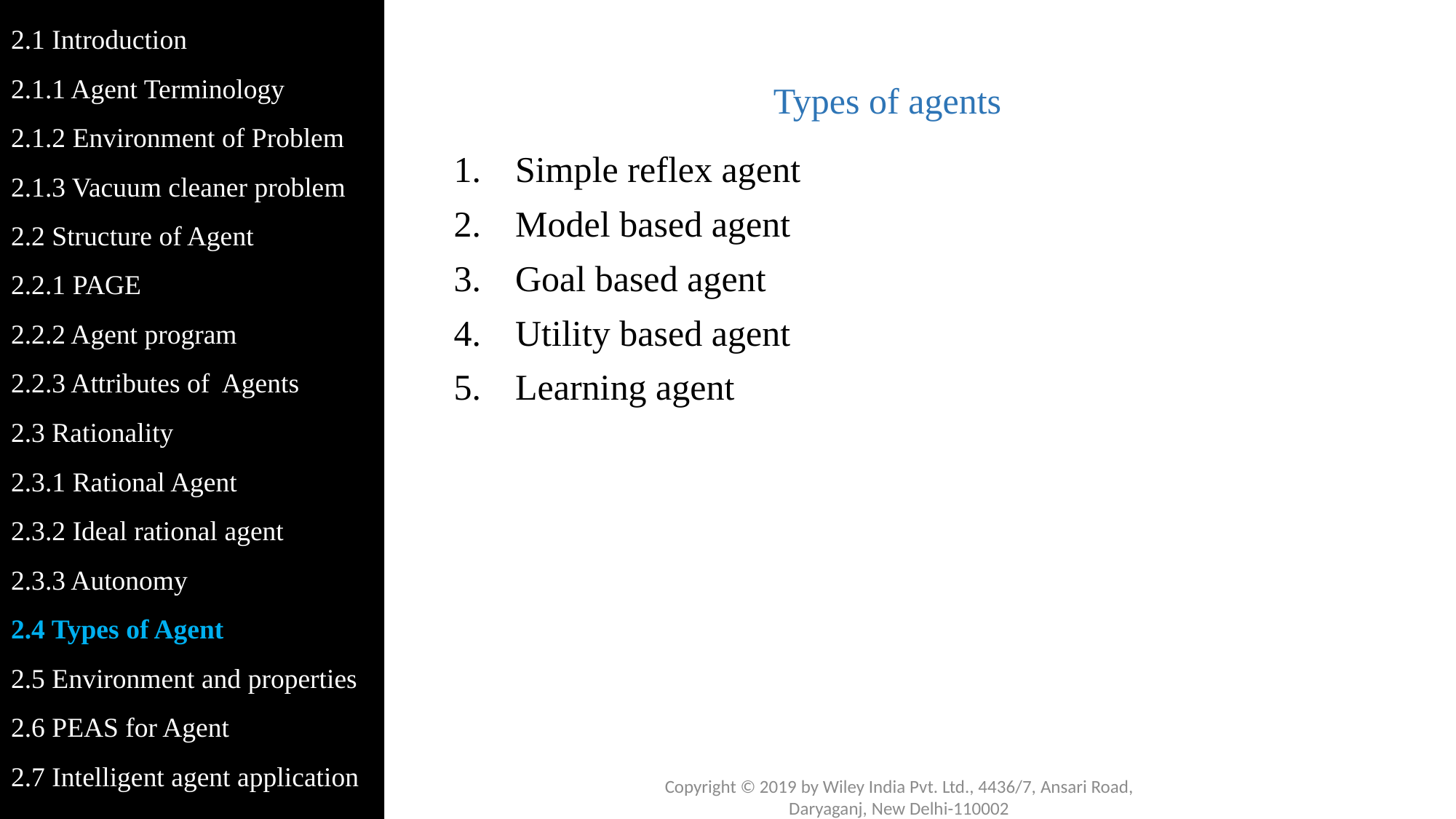

2.1 Introduction
2.1.1 Agent Terminology
2.1.2 Environment of Problem
2.1.3 Vacuum cleaner problem
2.2 Structure of Agent
2.2.1 PAGE
2.2.2 Agent program
2.2.3 Attributes of  Agents
2.3 Rationality
2.3.1 Rational Agent
2.3.2 Ideal rational agent
2.3.3 Autonomy
2.4 Types of Agent
2.5 Environment and properties
2.6 PEAS for Agent
2.7 Intelligent agent application

# Types of agents
Simple reflex agent
Model based agent
Goal based agent
Utility based agent
Learning agent

Copyright © 2019 by Wiley India Pvt. Ltd., 4436/7, Ansari Road, Daryaganj, New Delhi-110002